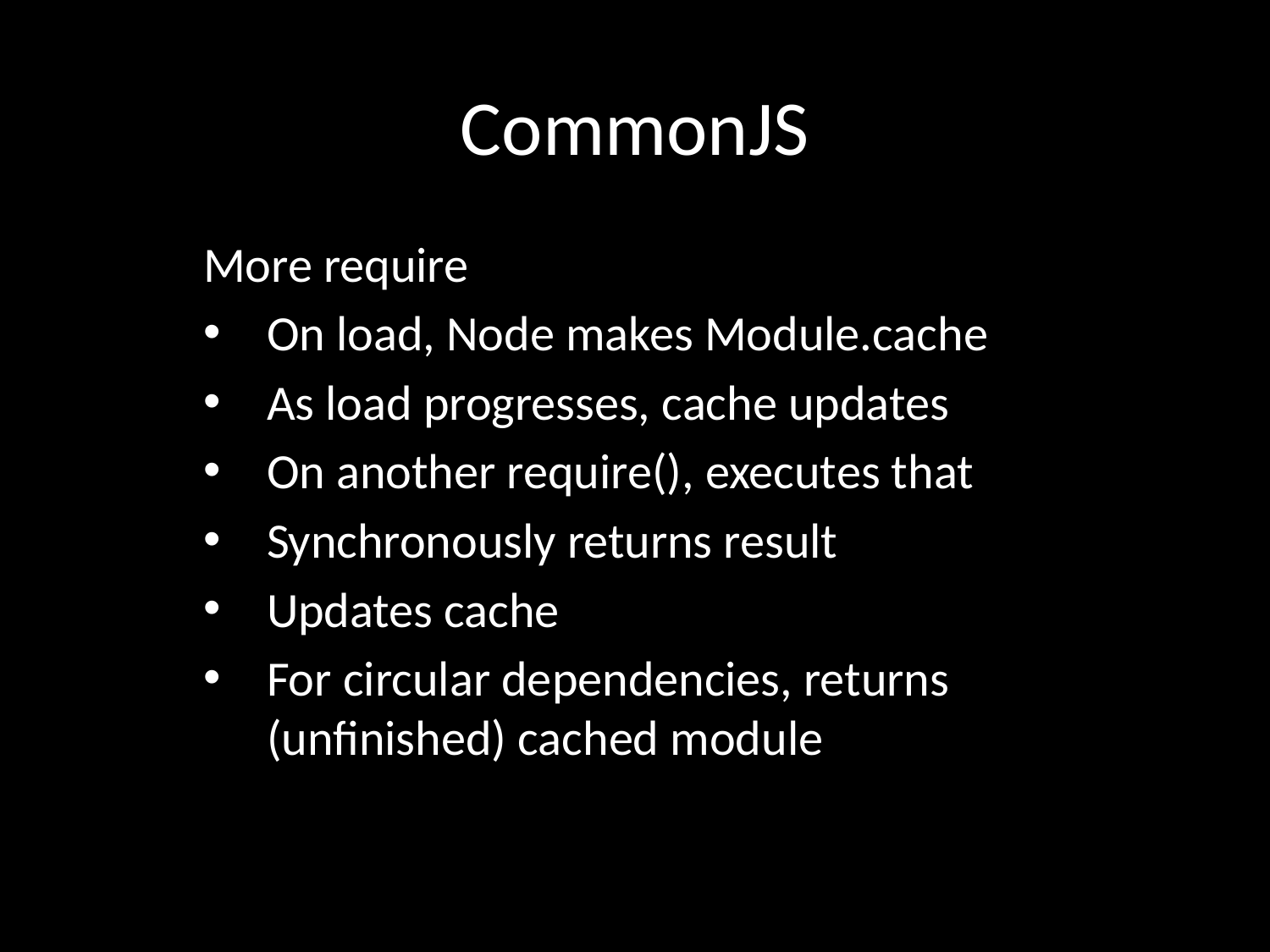

# CommonJS
More require
On load, Node makes Module.cache
As load progresses, cache updates
On another require(), executes that
Synchronously returns result
Updates cache
For circular dependencies, returns (unfinished) cached module